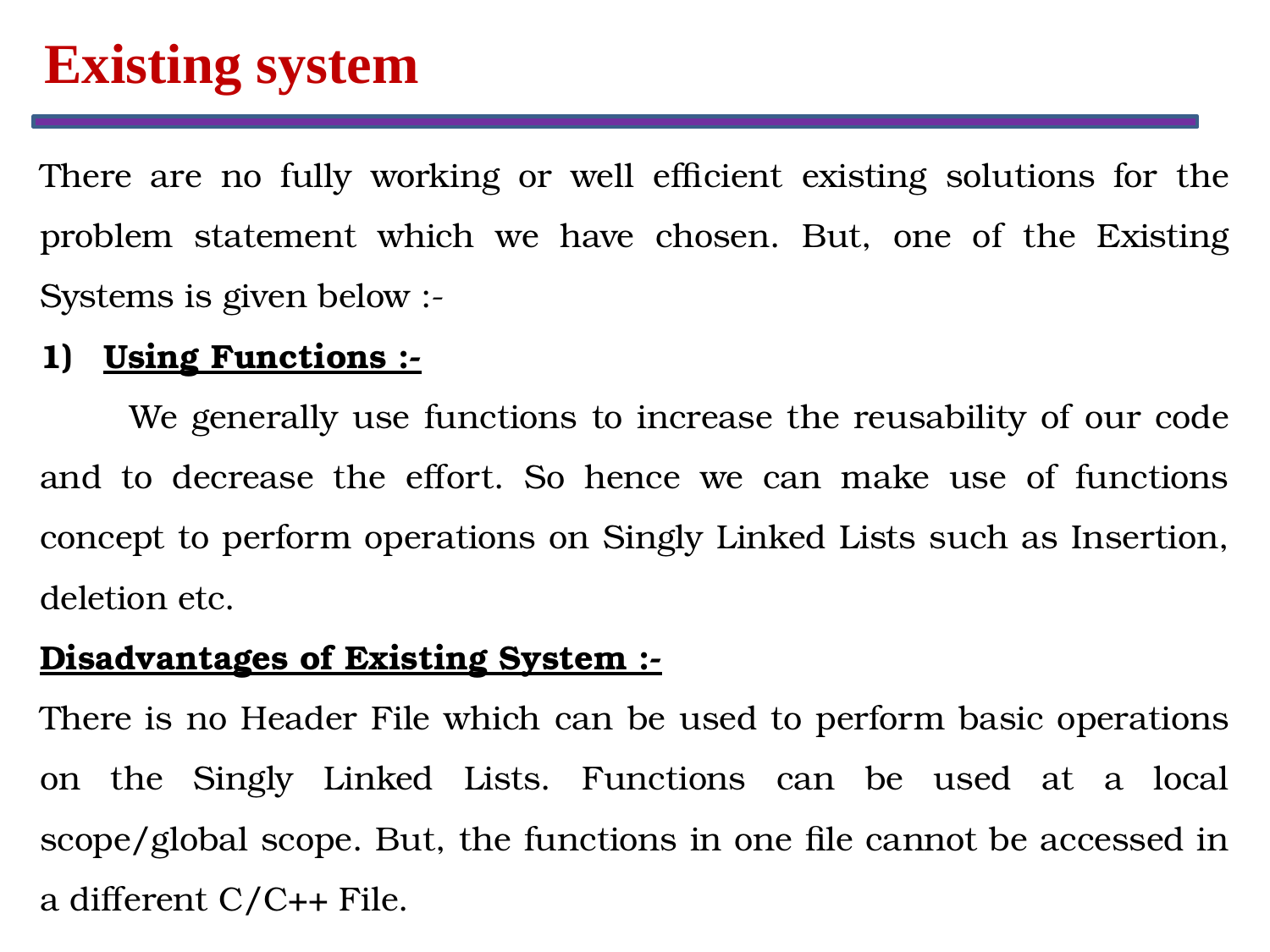

Existing system

There are no fully working or well efficient existing solutions for the problem statement which we have chosen. But, one of the Existing Systems is given below :-
Using Functions :-
      We generally use functions to increase the reusability of our code and to decrease the effort. So hence we can make use of functions concept to perform operations on Singly Linked Lists such as Insertion, deletion etc.
Disadvantages of Existing System :-
There is no Header File which can be used to perform basic operations on the Singly Linked Lists. Functions can be used at a local scope/global scope. But, the functions in one file cannot be accessed in a different C/C++ File.